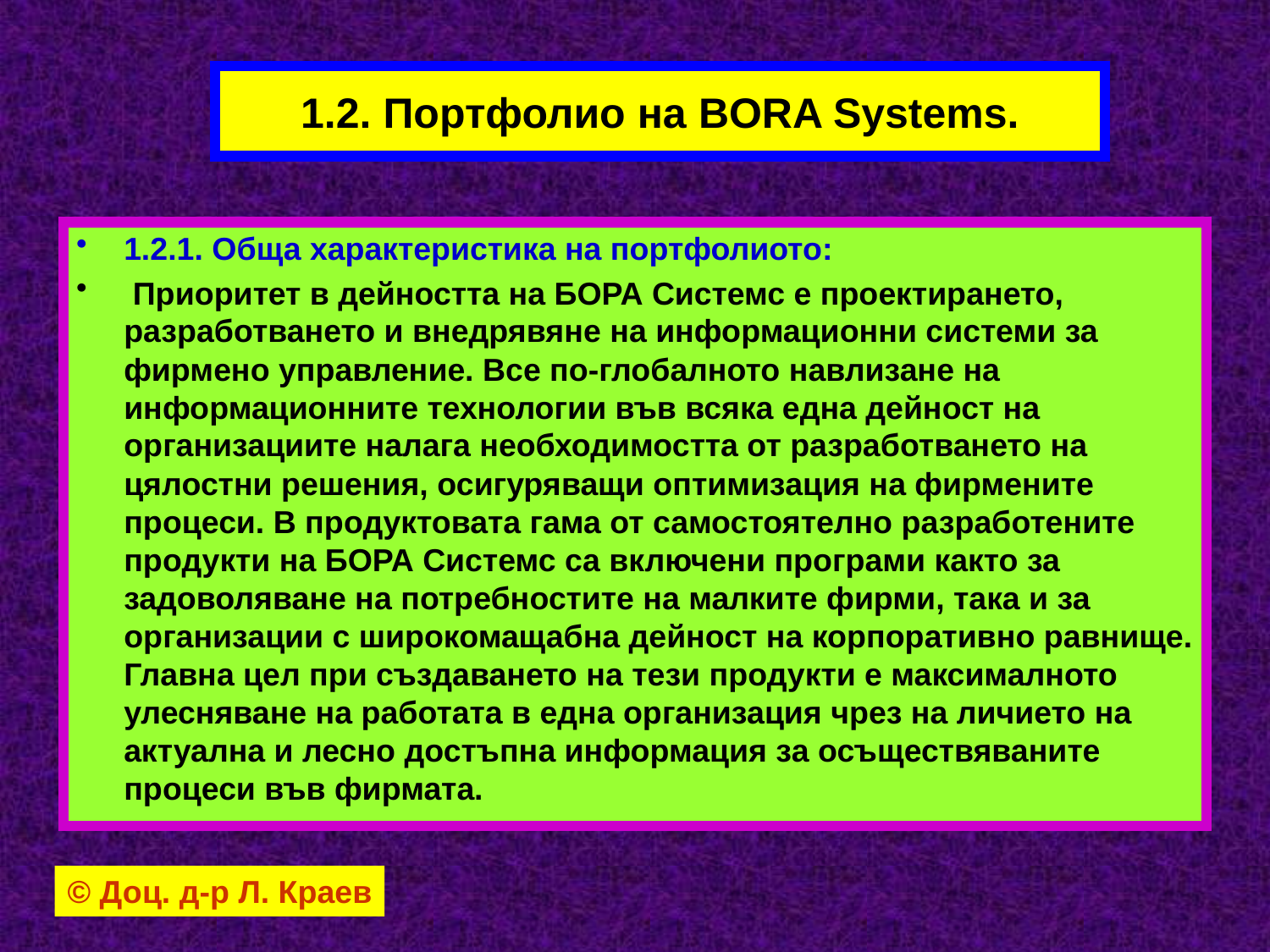

# 1.2. Портфолио на BORA Systems.
1.2.1. Обща характеристика на портфолиото:
 Приоритет в дейността на БОРА Системс е проектирането, разработването и внедрявяне на информационни системи за фирмено управление. Все по-глобалното навлизане на информационните технологии във всяка една дейност на организациите налага необходимостта от разработването на цялостни решения, осигуряващи оптимизация на фирмените процеси. В продуктовата гама от самостоятелно разработените продукти на БОРА Системс са включени програми както за задоволяване на потребностите на малките фирми, така и за организации с широкомащабна дейност на корпоративно равнище. Главна цел при създаването на тези продукти е максималното улесняване на работата в една организация чрез на личието на актуална и лесно достъпна информация за осъществяваните процеси във фирмата.
© Доц. д-р Л. Краев